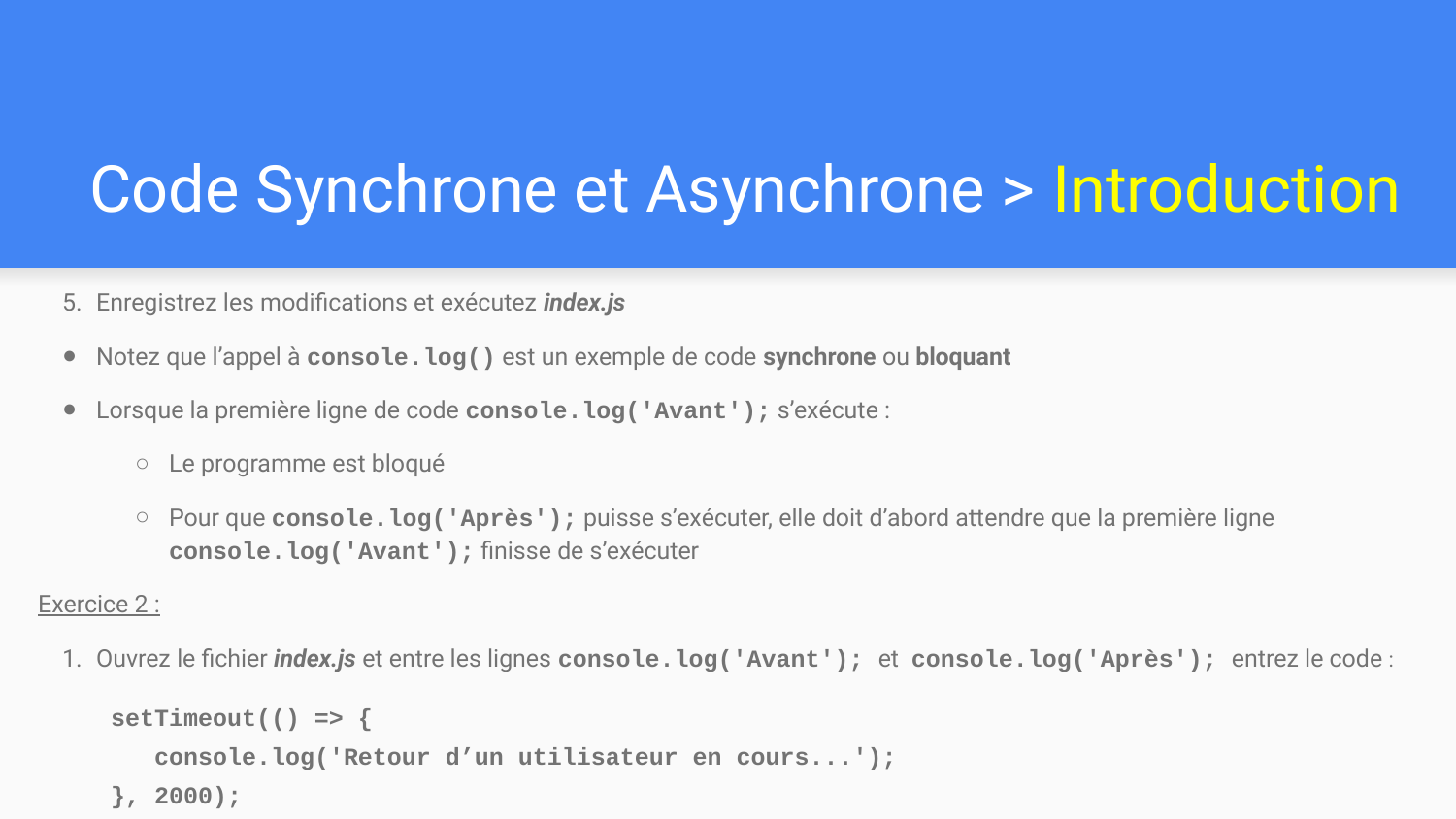

# Code Synchrone et Asynchrone > Introduction
Enregistrez les modifications et exécutez index.js
Notez que l’appel à console.log() est un exemple de code synchrone ou bloquant
Lorsque la première ligne de code console.log('Avant'); s’exécute :
Le programme est bloqué
Pour que console.log('Après'); puisse s’exécuter, elle doit d’abord attendre que la première ligne console.log('Avant'); finisse de s’exécuter
Exercice 2 :
Ouvrez le fichier index.js et entre les lignes console.log('Avant'); et  console.log('Après'); entrez le code :
setTimeout(() => {
   console.log('Retour d’un utilisateur en cours...');
}, 2000);